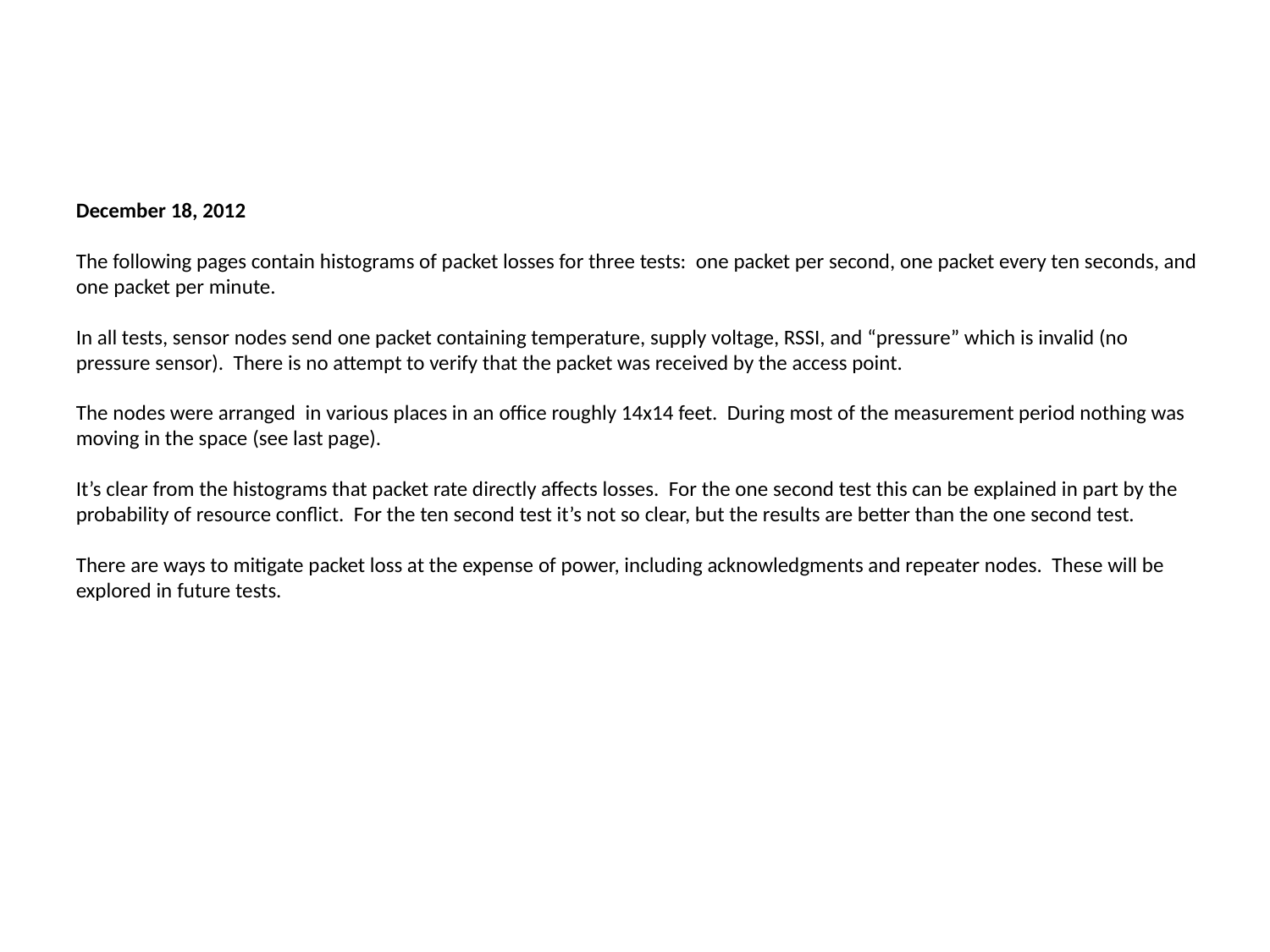

December 18, 2012

The following pages contain histograms of packet losses for three tests:  one packet per second, one packet every ten seconds, and one packet per minute.

In all tests, sensor nodes send one packet containing temperature, supply voltage, RSSI, and “pressure” which is invalid (no pressure sensor).  There is no attempt to verify that the packet was received by the access point.

The nodes were arranged  in various places in an office roughly 14x14 feet.  During most of the measurement period nothing was moving in the space (see last page).

It’s clear from the histograms that packet rate directly affects losses.  For the one second test this can be explained in part by the probability of resource conflict.  For the ten second test it’s not so clear, but the results are better than the one second test.

There are ways to mitigate packet loss at the expense of power, including acknowledgments and repeater nodes.  These will be explored in future tests.